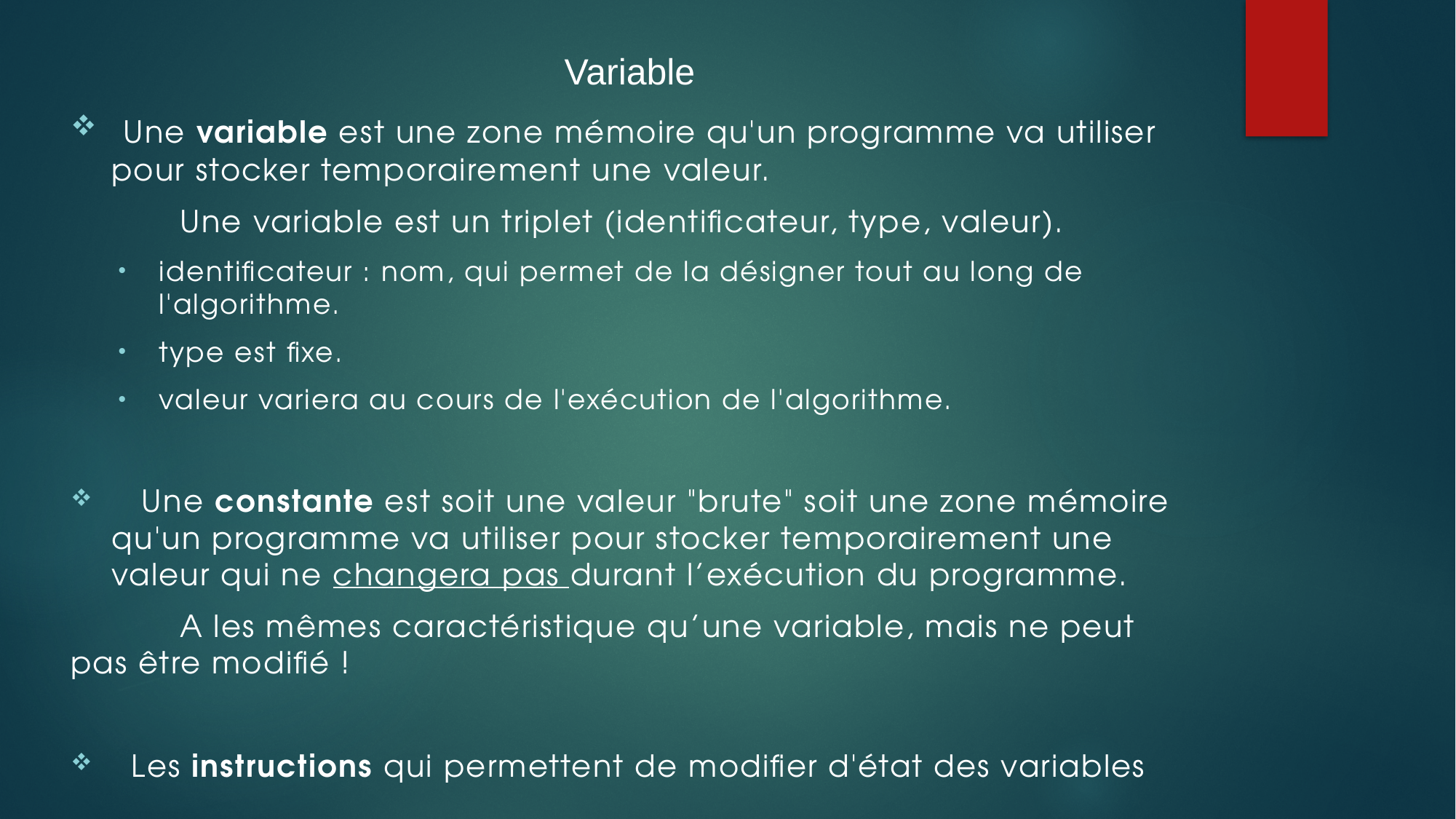

Variable
 Une variable est une zone mémoire qu'un programme va utiliser pour stocker temporairement une valeur.
	Une variable est un triplet (identificateur, type, valeur).
identificateur : nom, qui permet de la désigner tout au long de l'algorithme.
type est fixe.
valeur variera au cours de l'exécution de l'algorithme.

   Une constante est soit une valeur "brute" soit une zone mémoire qu'un programme va utiliser pour stocker temporairement une valeur qui ne changera pas durant l’exécution du programme.
	A les mêmes caractéristique qu’une variable, mais ne peut pas être modifié !

  Les instructions qui permettent de modifier d'état des variables